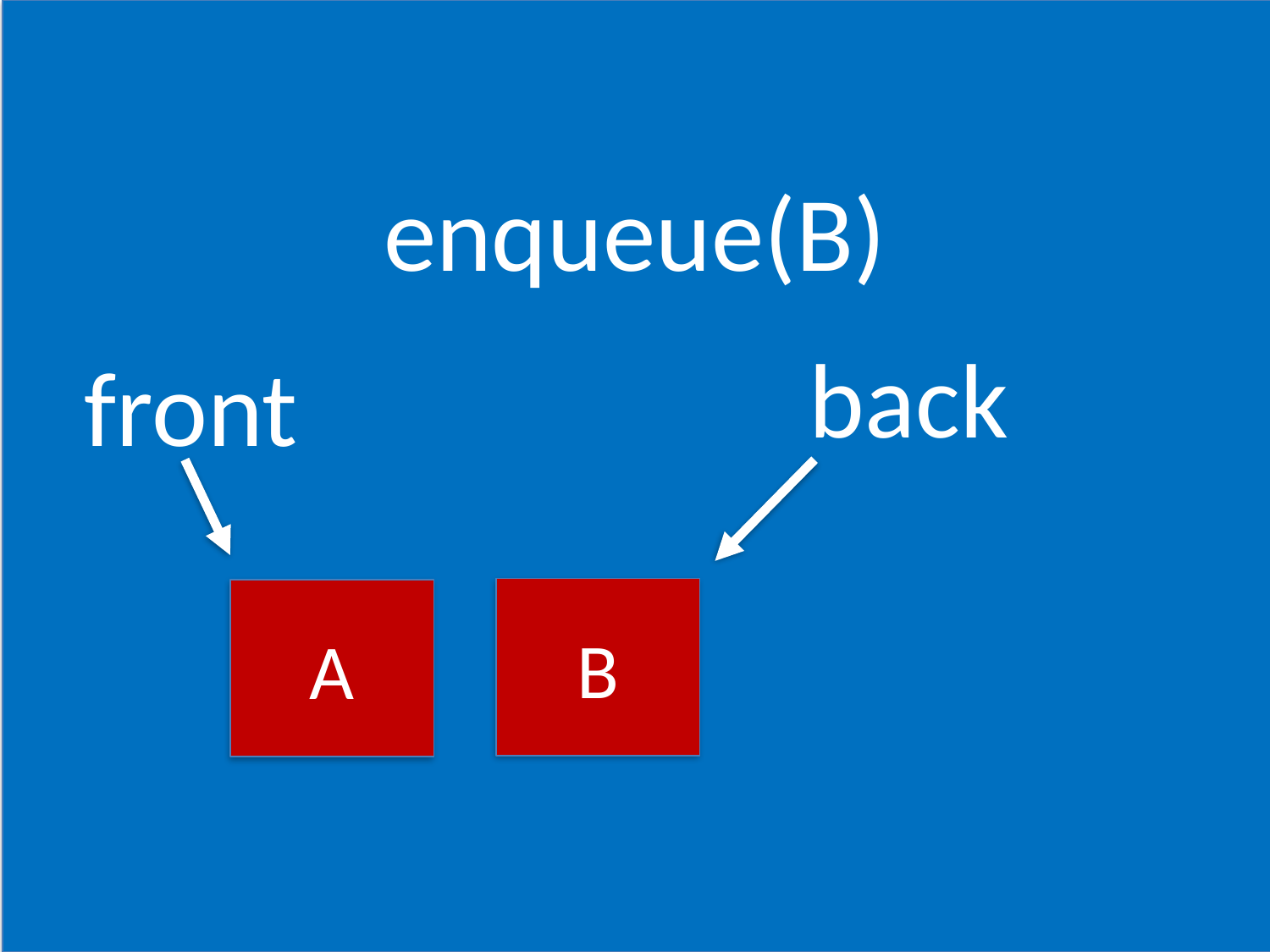

enqueue(B)
back
front
B
A
CSCI 1102 Computer Science 2